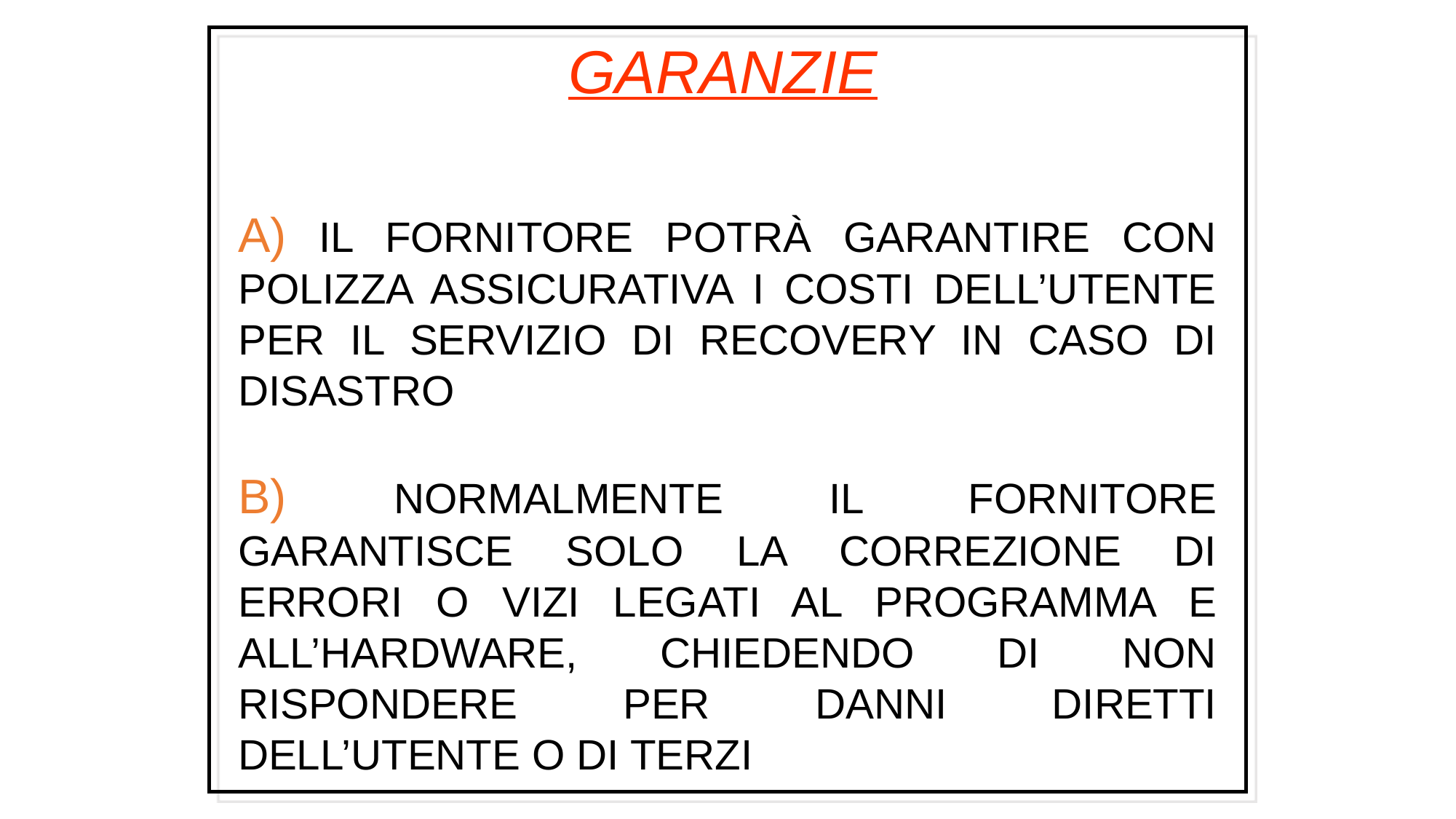

GARANZIE
A) IL FORNITORE POTRÀ GARANTIRE CON POLIZZA ASSICURATIVA I COSTI DELL’UTENTE PER IL SERVIZIO DI RECOVERY IN CASO DI DISASTRO

B) NORMALMENTE IL FORNITORE GARANTISCE SOLO LA CORREZIONE DI ERRORI O VIZI LEGATI AL PROGRAMMA E ALL’HARDWARE, CHIEDENDO DI NON RISPONDERE PER DANNI DIRETTI DELL’UTENTE O DI TERZI